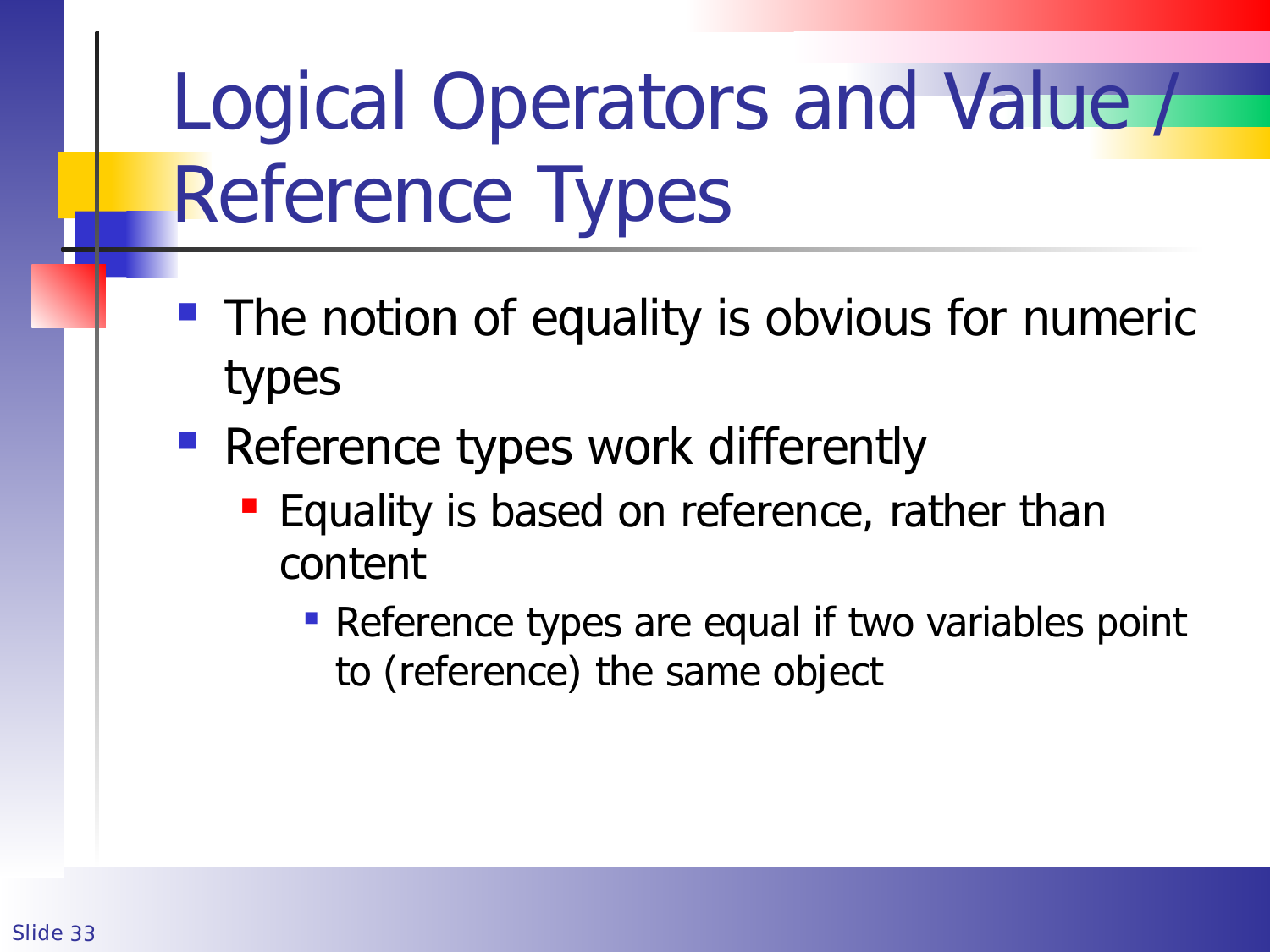

# Logical Operators and Value / Reference Types
The notion of equality is obvious for numeric types
Reference types work differently
Equality is based on reference, rather than content
Reference types are equal if two variables point to (reference) the same object